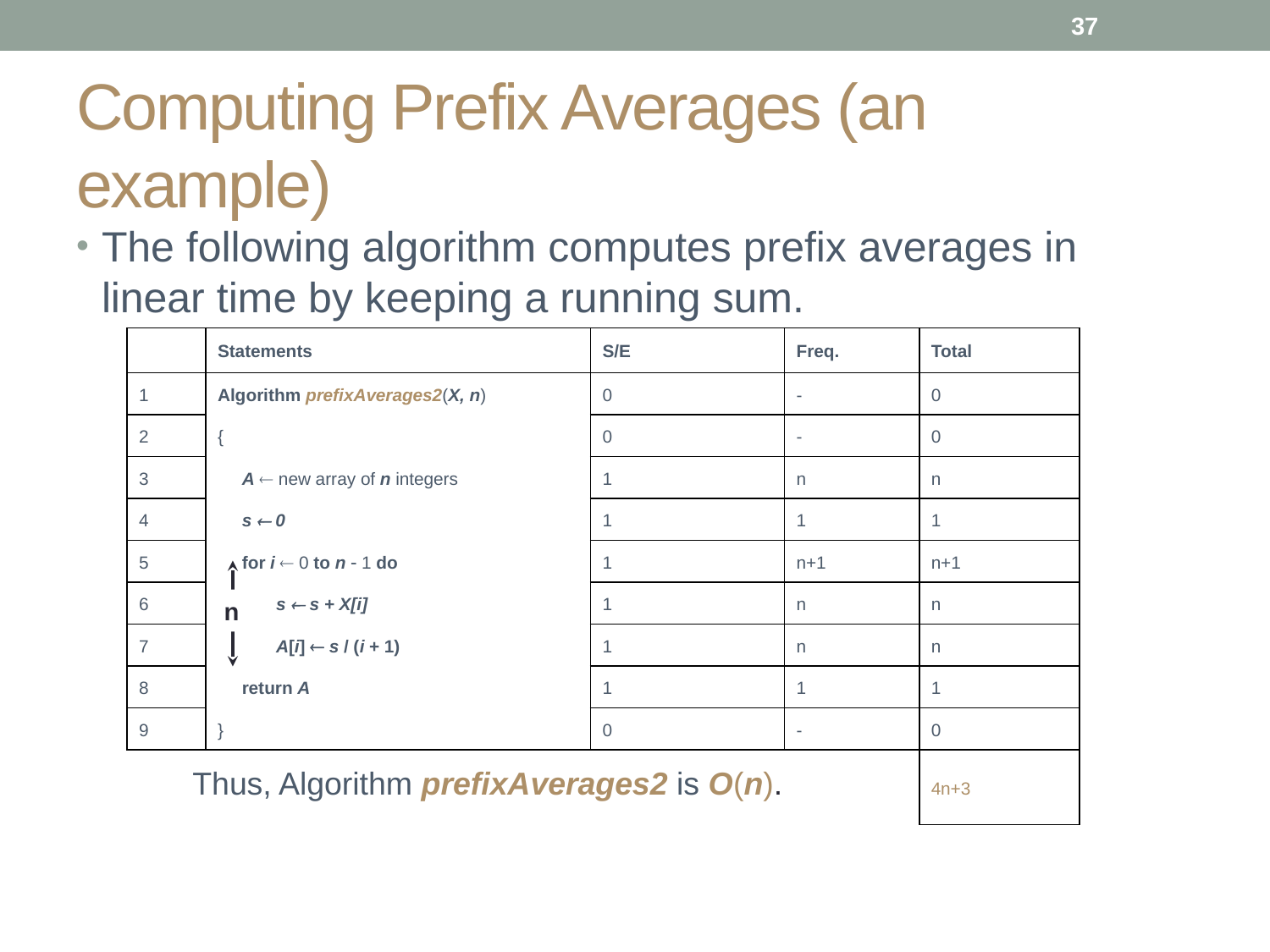

37
# Computing Prefix Averages (an example)
The following algorithm computes prefix averages in linear time by keeping a running sum.
|  | Statements | S/E | Freq. | Total |
| --- | --- | --- | --- | --- |
| 1 | Algorithm prefixAverages2(X, n) | 0 | - | 0 |
| 2 | { | 0 | - | 0 |
| 3 | A ← new array of n integers | 1 | n | n |
| 4 | s ← 0 | 1 | 1 | 1 |
| 5 | for i ← 0 to n − 1 do | 1 | n+1 | n+1 |
| 6 | s ← s + X[i] | 1 | n | n |
| 7 | A[i] ← s / (i + 1) | 1 | n | n |
| 8 | return A | 1 | 1 | 1 |
| 9 | } | 0 | - | 0 |
|  |  |  |  | 4n+3 |
n
Thus, Algorithm prefixAverages2 is O(n).